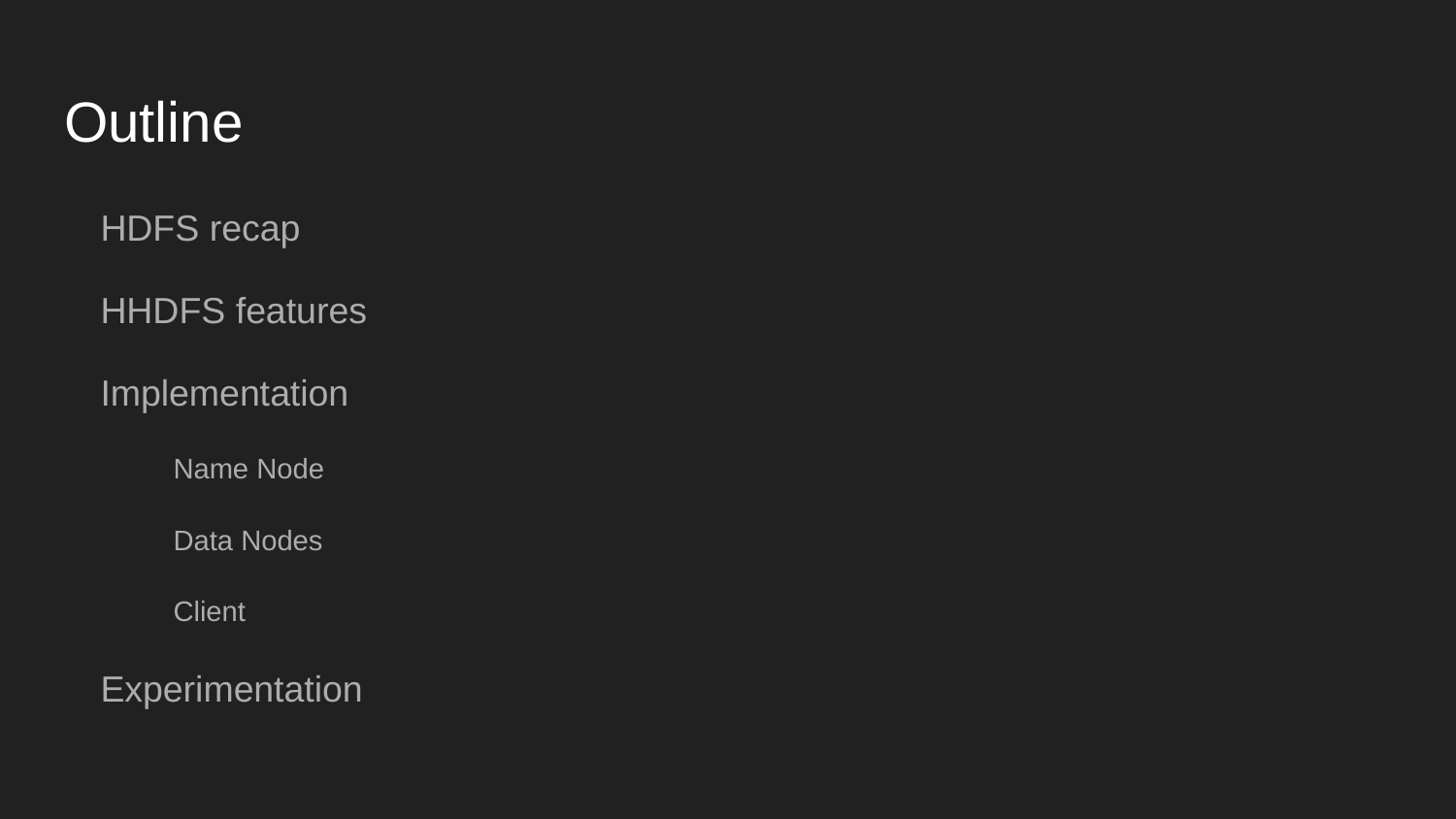

# Outline
HDFS recap
HHDFS features
Implementation
Name Node
Data Nodes
Client
Experimentation